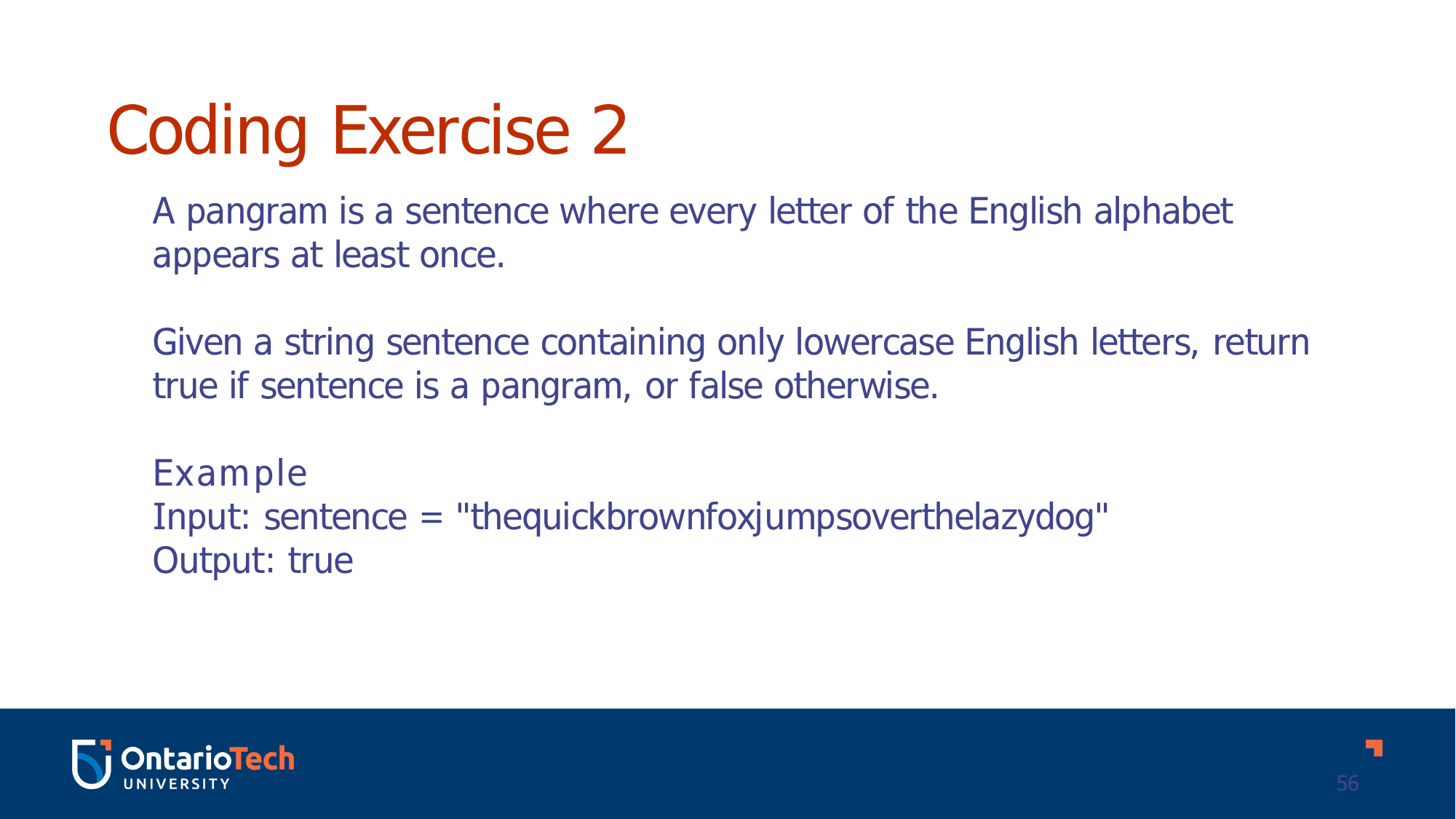

Coding Exercise 2
A pangram is a sentence where every letter of the English alphabet appears at least once.

Given a string sentence containing only lowercase English letters, return true if sentence is a pangram, or false otherwise.

Example
Input: sentence = "thequickbrownfoxjumpsoverthelazydog"
Output: true
56